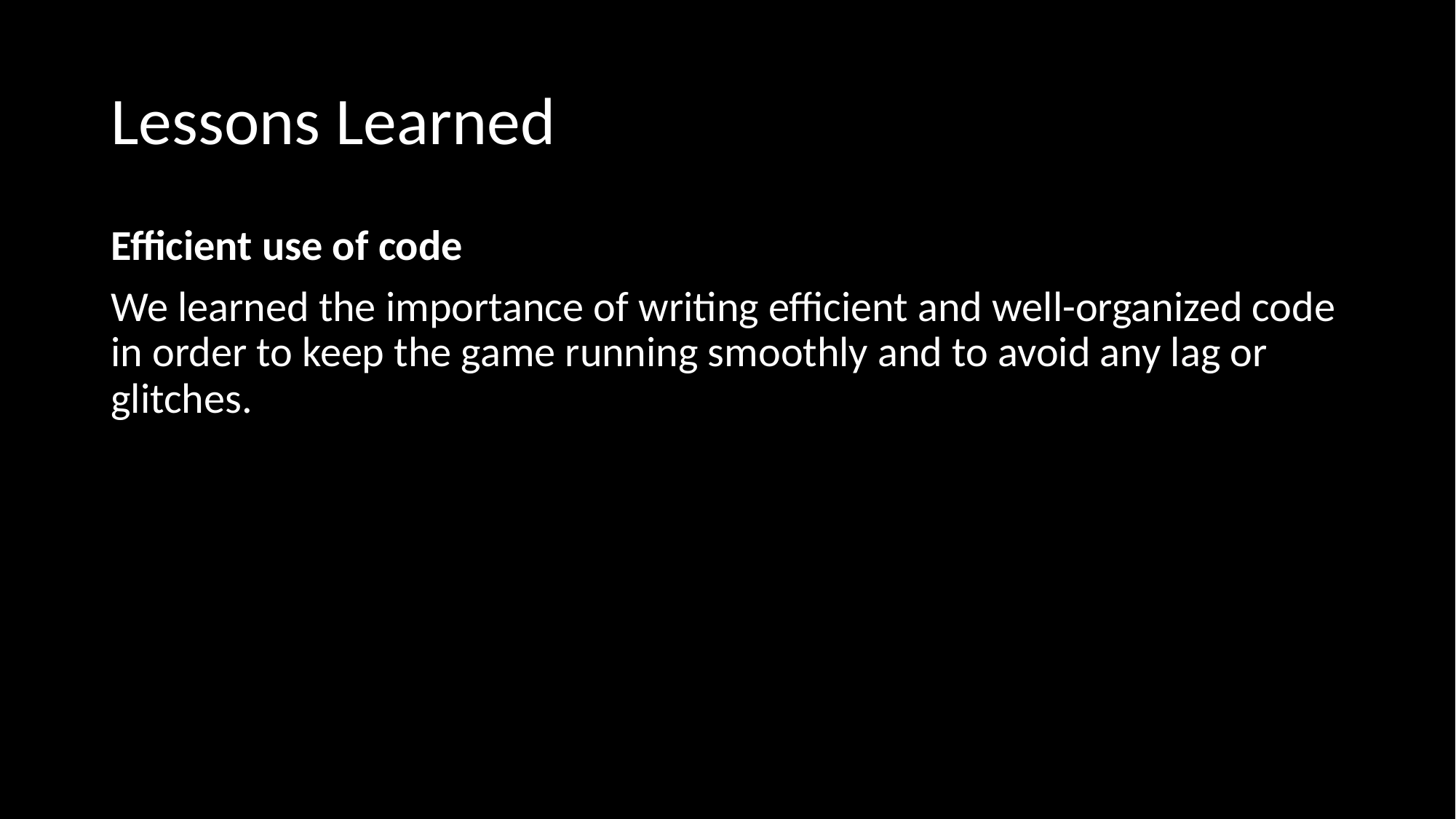

# Lessons Learned
Efficient use of code
We learned the importance of writing efficient and well-organized code in order to keep the game running smoothly and to avoid any lag or glitches.